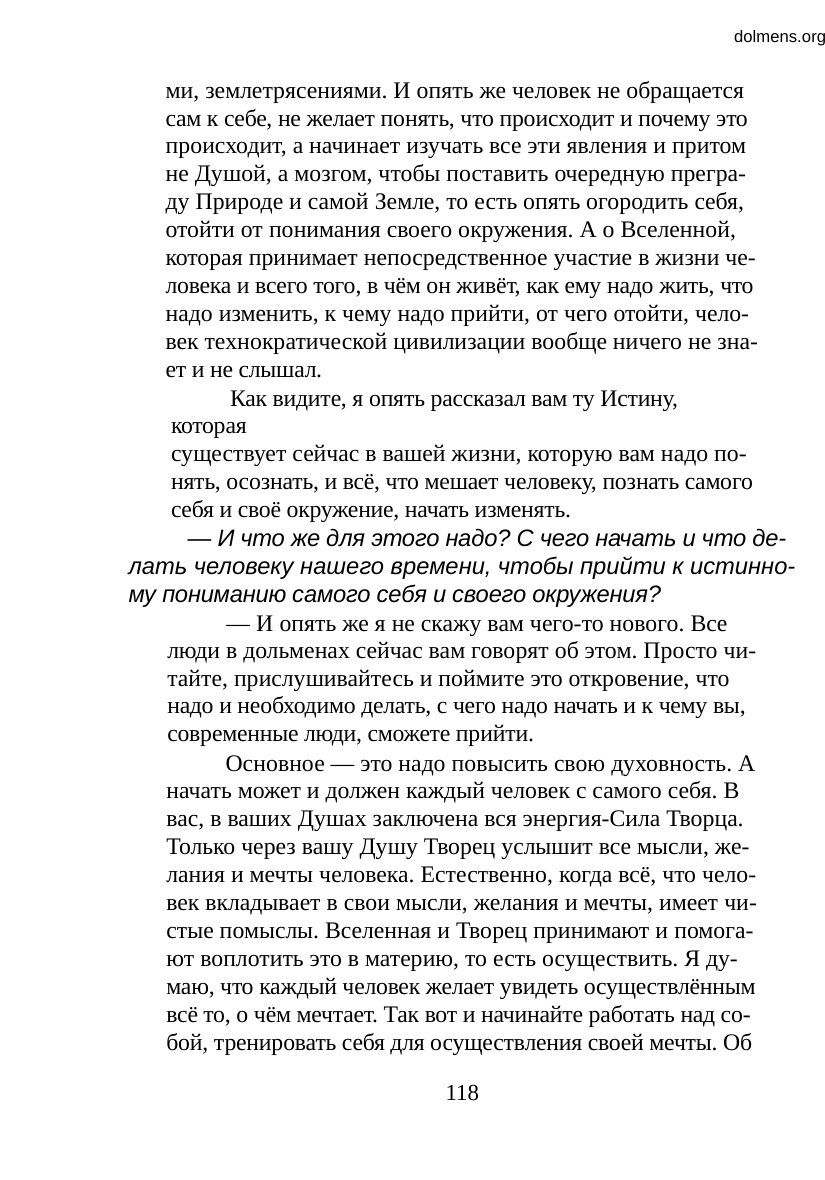

dolmens.org

ми, землетрясениями. И опять же человек не обращается
сам к себе, не желает понять, что происходит и почему это
происходит, а начинает изучать все эти явления и притом
не Душой, а мозгом, чтобы поставить очередную прегра-
ду Природе и самой Земле, то есть опять огородить себя,
отойти от понимания своего окружения. А о Вселенной,
которая принимает непосредственное участие в жизни че-
ловека и всего того, в чём он живёт, как ему надо жить, что
надо изменить, к чему надо прийти, от чего отойти, чело-
век технократической цивилизации вообще ничего не зна-
ет и не слышал.

Как видите, я опять рассказал вам ту Истину, которая
существует сейчас в вашей жизни, которую вам надо по-
нять, осознать, и всё, что мешает человеку, познать самого
себя и своё окружение, начать изменять.

— И что же для этого надо? С чего начать и что де-
лать человеку нашего времени, чтобы прийти к истинно-
му пониманию самого себя и своего окружения?

— И опять же я не скажу вам чего-то нового. Все
люди в дольменах сейчас вам говорят об этом. Просто чи-
тайте, прислушивайтесь и поймите это откровение, что
надо и необходимо делать, с чего надо начать и к чему вы,
современные люди, сможете прийти.

Основное — это надо повысить свою духовность. А
начать может и должен каждый человек с самого себя. В
вас, в ваших Душах заключена вся энергия-Сила Творца.
Только через вашу Душу Творец услышит все мысли, же-
лания и мечты человека. Естественно, когда всё, что чело-
век вкладывает в свои мысли, желания и мечты, имеет чи-
стые помыслы. Вселенная и Творец принимают и помога-
ют воплотить это в материю, то есть осуществить. Я ду-
маю, что каждый человек желает увидеть осуществлённым
всё то, о чём мечтает. Так вот и начинайте работать над со-
бой, тренировать себя для осуществления своей мечты. Об

118